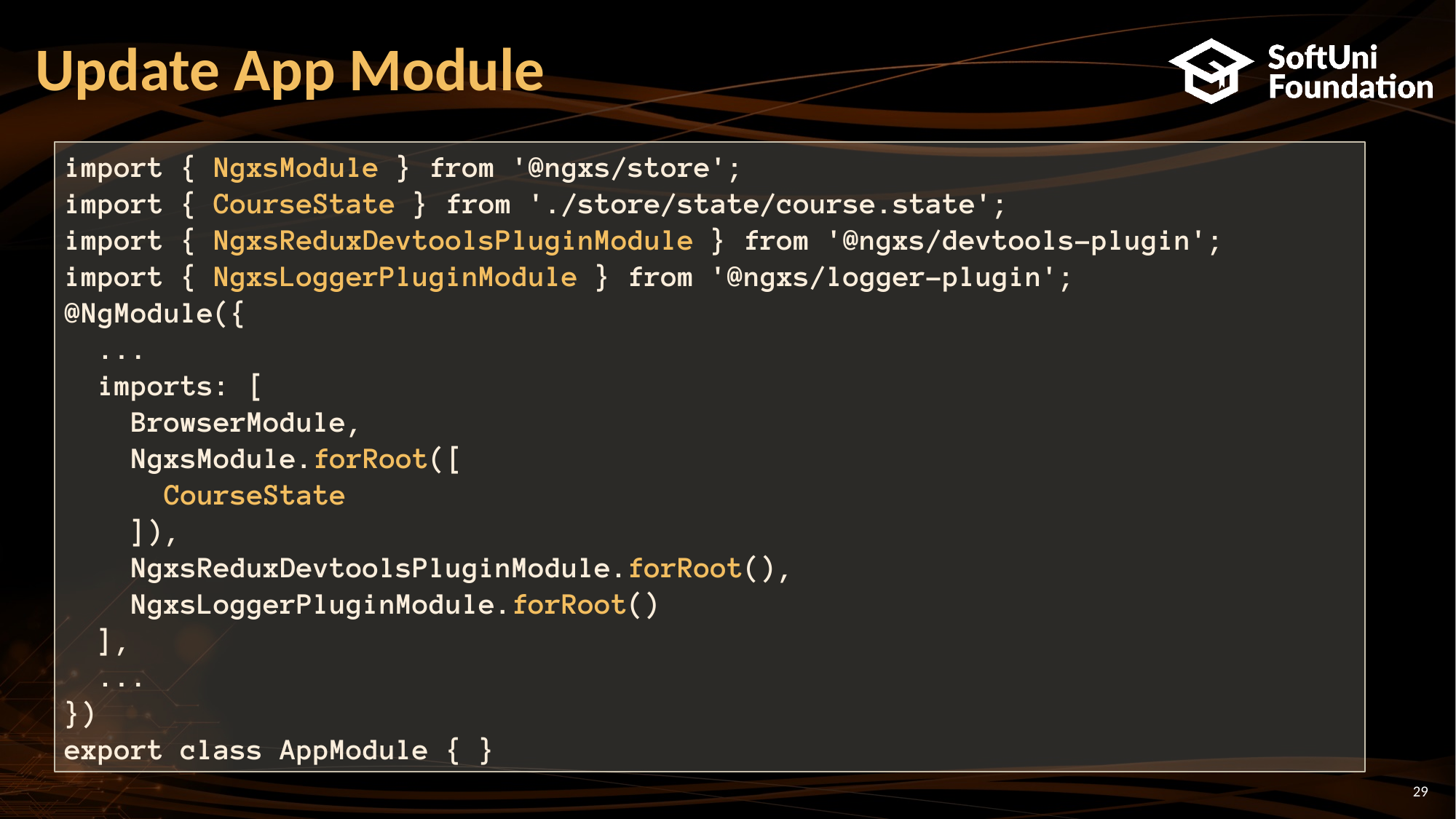

# Update App Module
import { NgxsModule } from '@ngxs/store';
import { CourseState } from './store/state/course.state';
import { NgxsReduxDevtoolsPluginModule } from '@ngxs/devtools-plugin';
import { NgxsLoggerPluginModule } from '@ngxs/logger-plugin';
@NgModule({
  ...
  imports: [
    BrowserModule,
    NgxsModule.forRoot([
      CourseState
    ]),
    NgxsReduxDevtoolsPluginModule.forRoot(),
    NgxsLoggerPluginModule.forRoot()
  ],
  ...
})
export class AppModule { }
29